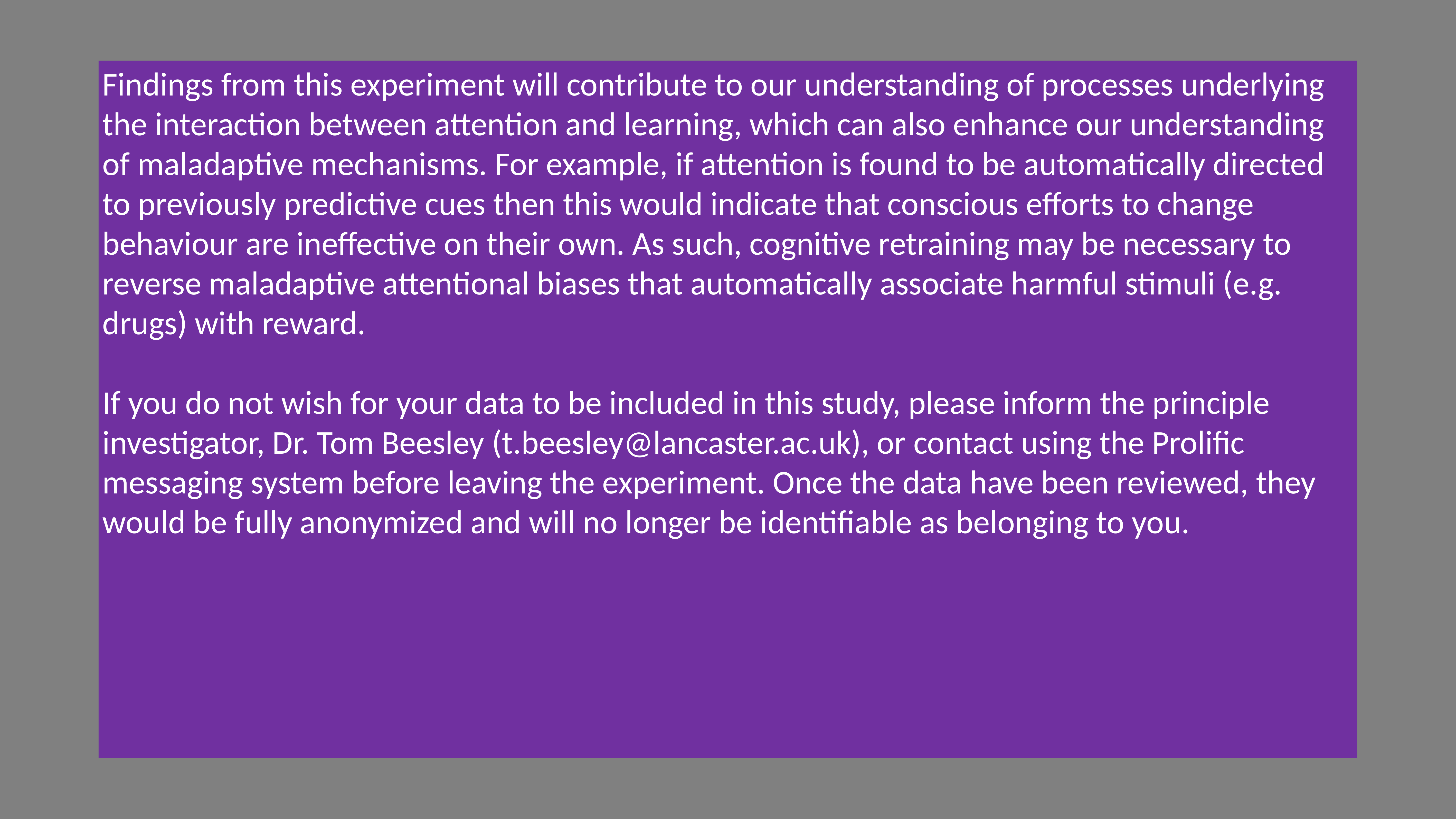

Findings from this experiment will contribute to our understanding of processes underlying the interaction between attention and learning, which can also enhance our understanding of maladaptive mechanisms. For example, if attention is found to be automatically directed to previously predictive cues then this would indicate that conscious efforts to change behaviour are ineffective on their own. As such, cognitive retraining may be necessary to reverse maladaptive attentional biases that automatically associate harmful stimuli (e.g. drugs) with reward.

If you do not wish for your data to be included in this study, please inform the principle investigator, Dr. Tom Beesley (t.beesley@lancaster.ac.uk), or contact using the Prolific messaging system before leaving the experiment. Once the data have been reviewed, they would be fully anonymized and will no longer be identifiable as belonging to you.